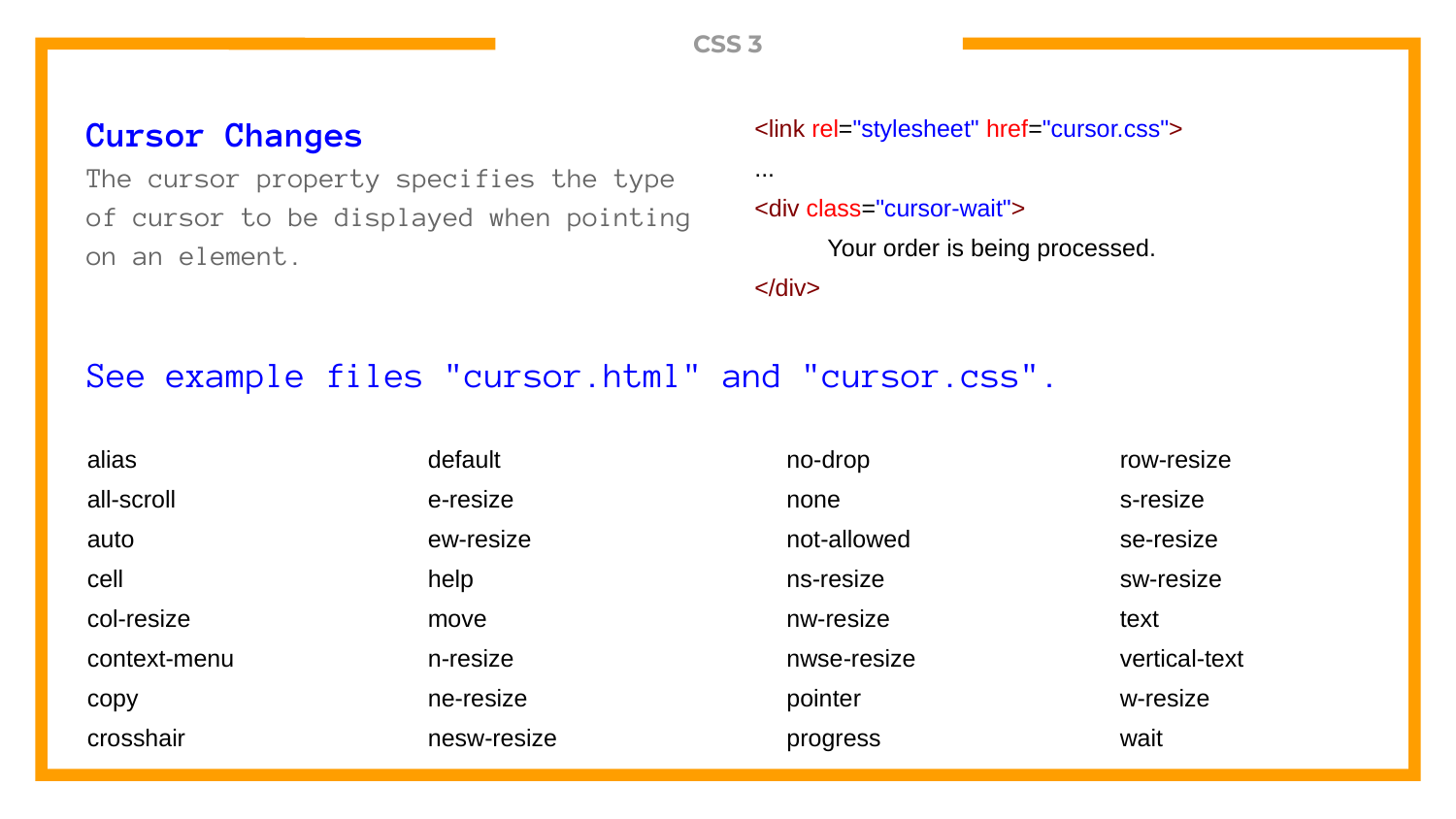

# CSS 3
Cursor Changes
The cursor property specifies the type of cursor to be displayed when pointing on an element.
<link rel="stylesheet" href="cursor.css">
...
<div class="cursor-wait">
Your order is being processed.
</div>

See example files "cursor.html" and "cursor.css".
alias
all-scroll
auto
cell
col-resize
context-menu
copy
crosshair
default
e-resize
ew-resize
help
move
n-resize
ne-resize
nesw-resize
no-drop
none
not-allowed
ns-resize
nw-resize
nwse-resize
pointer
progress
row-resize
s-resize
se-resize
sw-resize
text
vertical-text
w-resize
wait